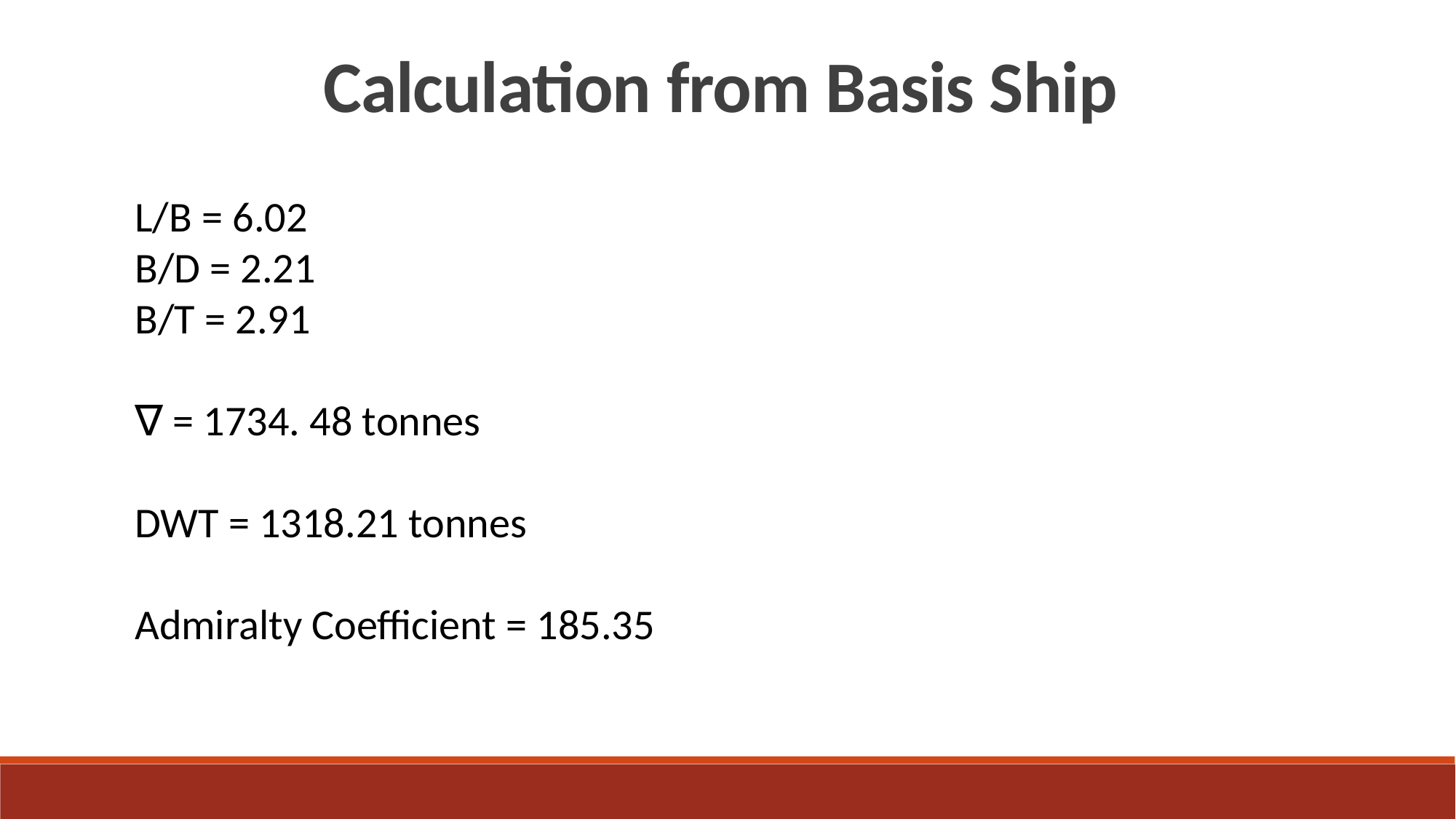

Calculation from Basis Ship
L/B = 6.02
B/D = 2.21
B/T = 2.91

∇ = 1734. 48 tonnes

DWT = 1318.21 tonnes

Admiralty Coefficient = 185.35